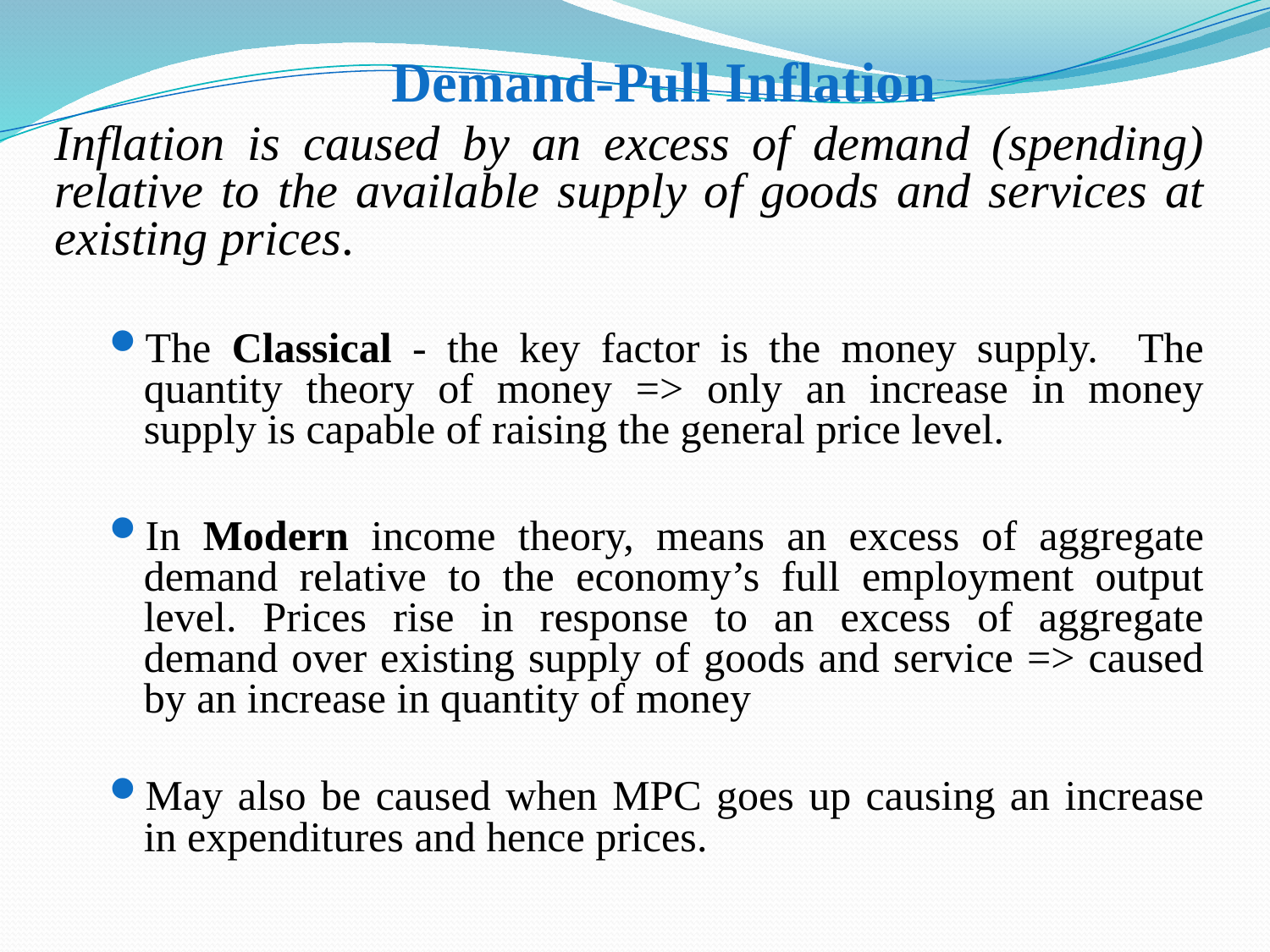

# Demand-Pull Inflation
Inflation is caused by an excess of demand (spending) relative to the available supply of goods and services at existing prices.

The Classical - the key factor is the money supply.  The quantity theory of money => only an increase in money supply is capable of raising the general price level.

In Modern income theory, means an excess of aggregate demand relative to the economy’s full employment output level. Prices rise in response to an excess of aggregate demand over existing supply of goods and service => caused by an increase in quantity of money

May also be caused when MPC goes up causing an increase in expenditures and hence prices.